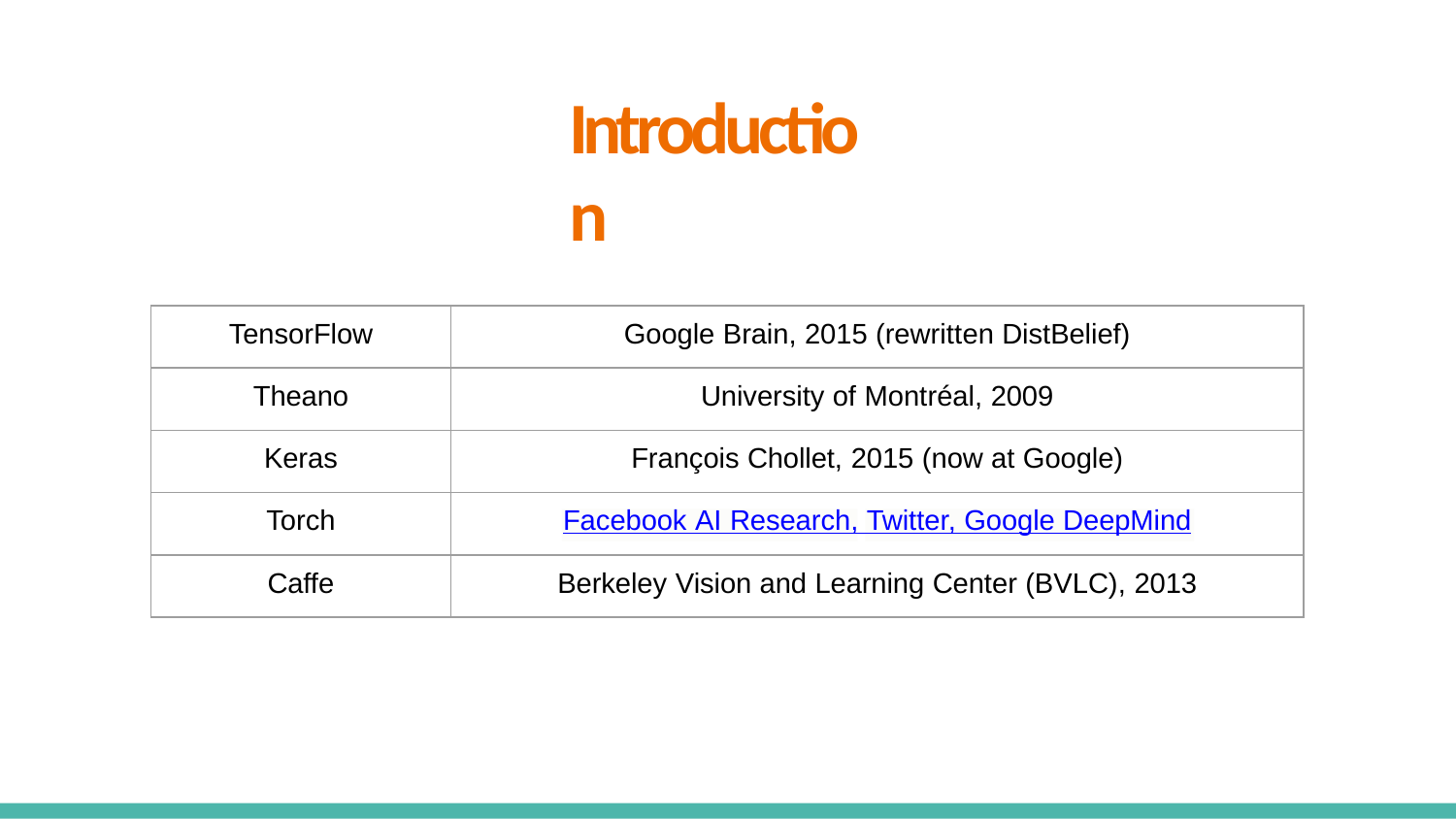

# Introduction
| TensorFlow | Google Brain, 2015 (rewritten DistBelief) |
| --- | --- |
| Theano | University of Montréal, 2009 |
| Keras | François Chollet, 2015 (now at Google) |
| Torch | Facebook AI Research, Twitter, Google DeepMind |
| Caffe | Berkeley Vision and Learning Center (BVLC), 2013 |